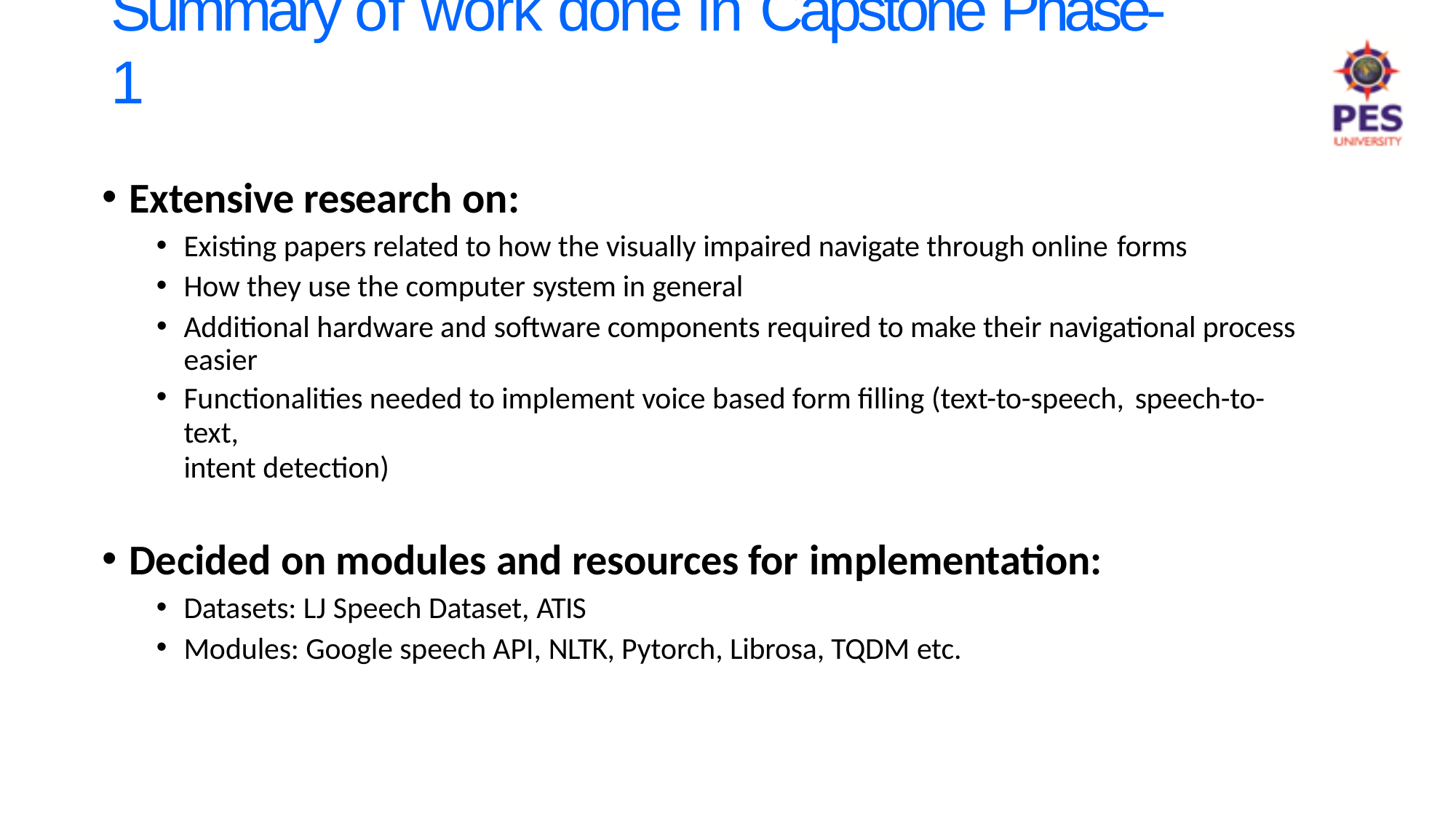

# Summary of work done in Capstone Phase-1
Extensive research on:
Existing papers related to how the visually impaired navigate through online forms
How they use the computer system in general
Additional hardware and software components required to make their navigational process  easier
Functionalities needed to implement voice based form filling (text-to-speech, speech-to-text,
intent detection)

Decided on modules and resources for implementation:
Datasets: LJ Speech Dataset, ATIS
Modules: Google speech API, NLTK, Pytorch, Librosa, TQDM etc.